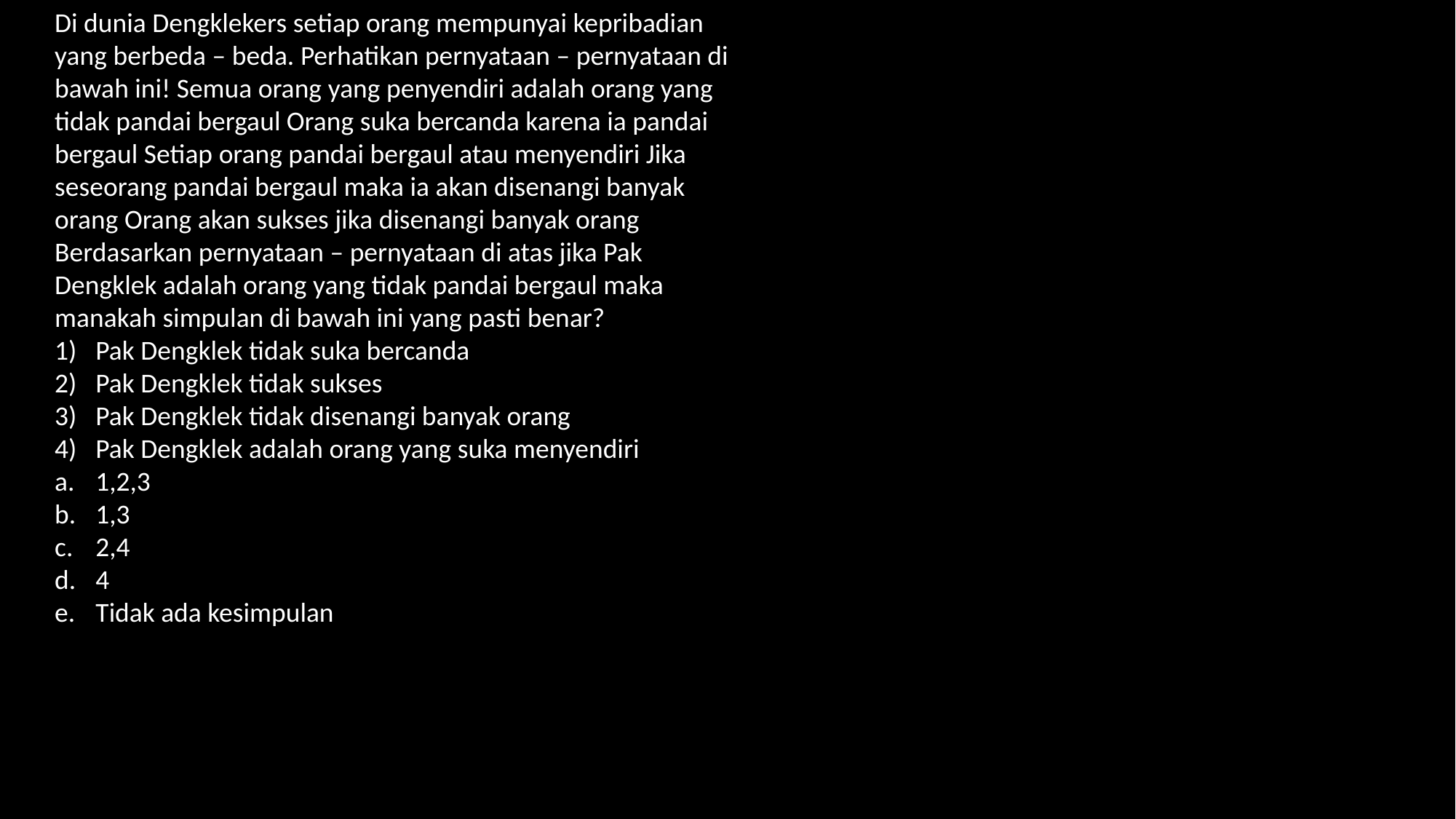

Di dunia Dengklekers setiap orang mempunyai kepribadian yang berbeda – beda. Perhatikan pernyataan – pernyataan di bawah ini! Semua orang yang penyendiri adalah orang yang tidak pandai bergaul Orang suka bercanda karena ia pandai bergaul Setiap orang pandai bergaul atau menyendiri Jika seseorang pandai bergaul maka ia akan disenangi banyak orang Orang akan sukses jika disenangi banyak orang Berdasarkan pernyataan – pernyataan di atas jika Pak Dengklek adalah orang yang tidak pandai bergaul maka manakah simpulan di bawah ini yang pasti benar?
Pak Dengklek tidak suka bercanda
Pak Dengklek tidak sukses
Pak Dengklek tidak disenangi banyak orang
Pak Dengklek adalah orang yang suka menyendiri
1,2,3
1,3
2,4
4
Tidak ada kesimpulan